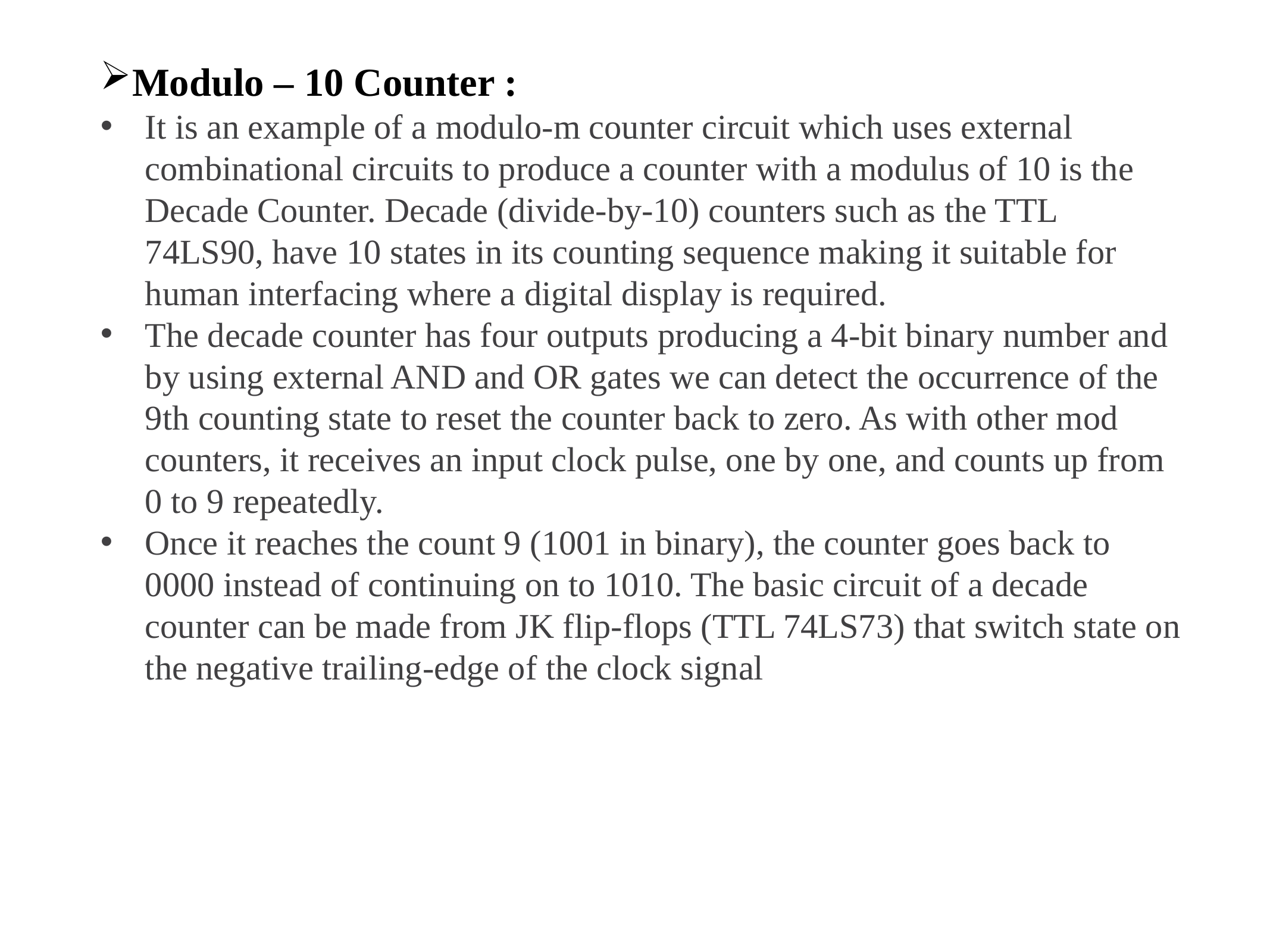

Modulo – 10 Counter :
It is an example of a modulo-m counter circuit which uses external combinational circuits to produce a counter with a modulus of 10 is the Decade Counter. Decade (divide-by-10) counters such as the TTL 74LS90, have 10 states in its counting sequence making it suitable for human interfacing where a digital display is required.
The decade counter has four outputs producing a 4-bit binary number and by using external AND and OR gates we can detect the occurrence of the 9th counting state to reset the counter back to zero. As with other mod counters, it receives an input clock pulse, one by one, and counts up from 0 to 9 repeatedly.
Once it reaches the count 9 (1001 in binary), the counter goes back to 0000 instead of continuing on to 1010. The basic circuit of a decade counter can be made from JK flip-flops (TTL 74LS73) that switch state on the negative trailing-edge of the clock signal